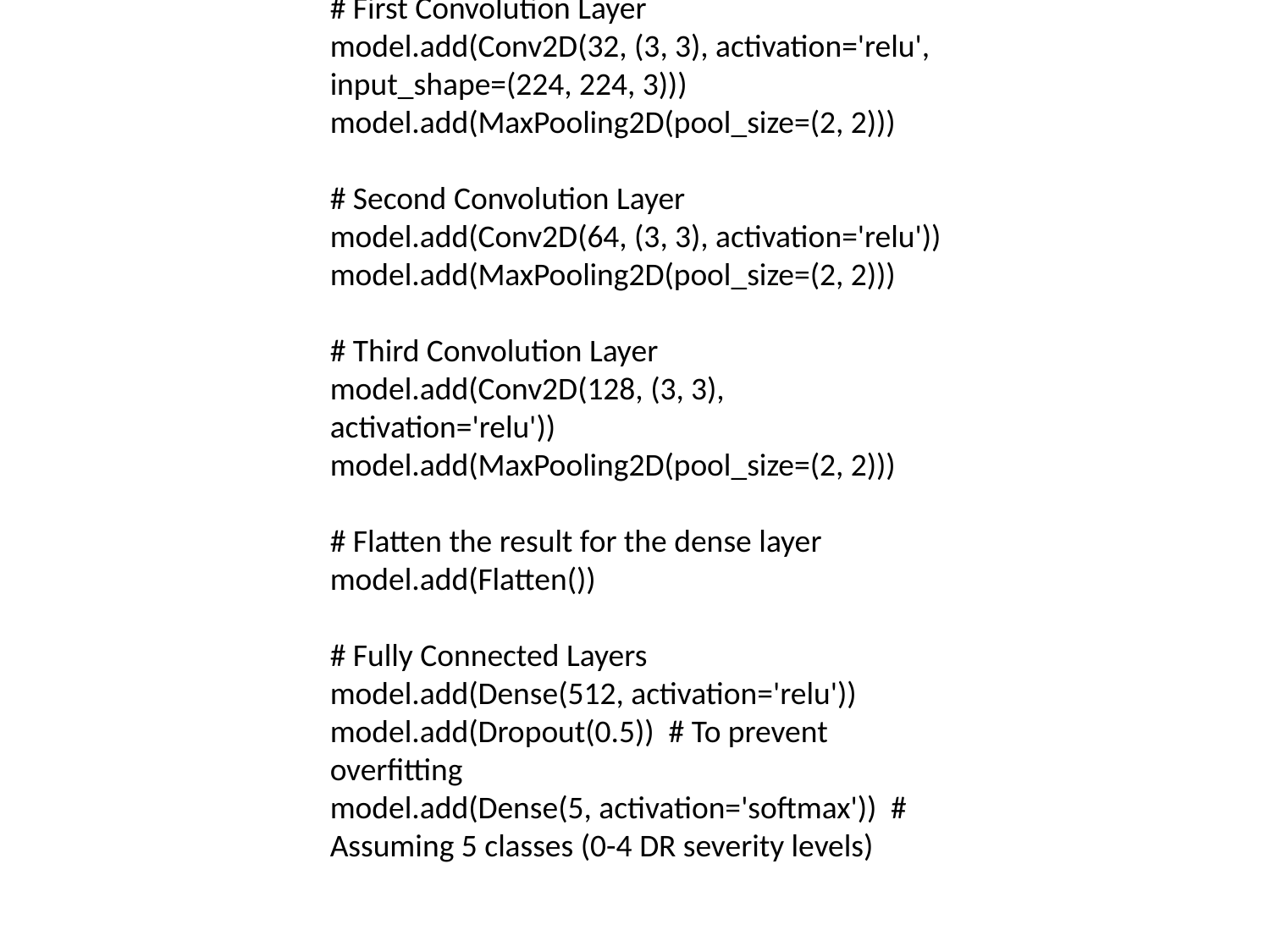

train_generator = train_datagen.flow_from_directory('data/train',
                                                    target_size=(224, 224),
                                                    batch_size=32,
                                                    class_mode='categorical')

validation_generator = test_datagen.flow_from_directory('data/val',
                                                        target_size=(224, 224),
                                                        batch_size=32,
                                                        class_mode='categorical')

# Step 2: CNN Model
model = Sequential()

# First Convolution Layer
model.add(Conv2D(32, (3, 3), activation='relu', input_shape=(224, 224, 3)))
model.add(MaxPooling2D(pool_size=(2, 2)))

# Second Convolution Layer
model.add(Conv2D(64, (3, 3), activation='relu'))
model.add(MaxPooling2D(pool_size=(2, 2)))

# Third Convolution Layer
model.add(Conv2D(128, (3, 3), activation='relu'))
model.add(MaxPooling2D(pool_size=(2, 2)))

# Flatten the result for the dense layer
model.add(Flatten())

# Fully Connected Layers
model.add(Dense(512, activation='relu'))
model.add(Dropout(0.5))  # To prevent overfitting
model.add(Dense(5, activation='softmax'))  # Assuming 5 classes (0-4 DR severity levels)